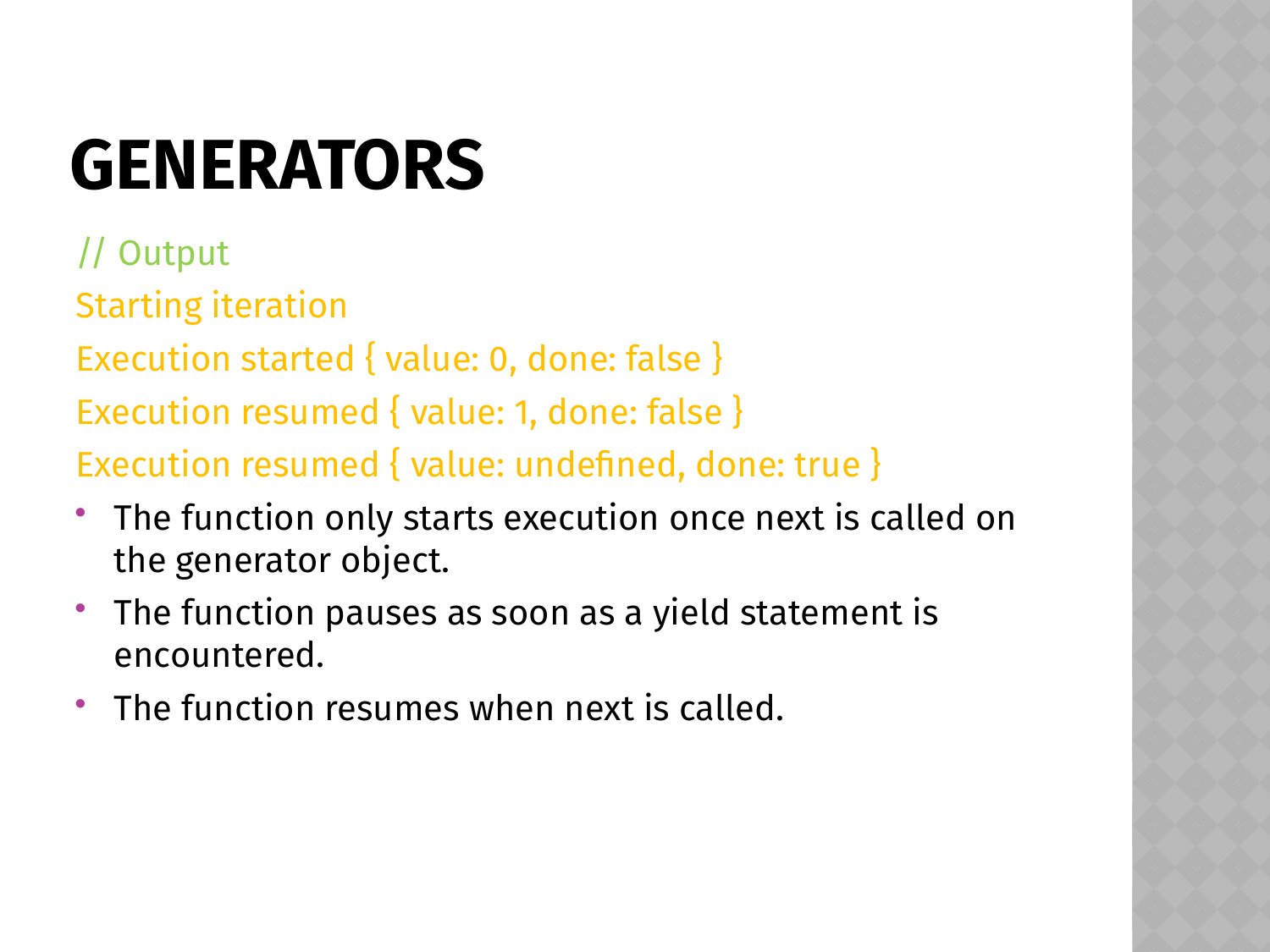

# Generators
// Output
Starting iteration
Execution started { value: 0, done: false }
Execution resumed { value: 1, done: false }
Execution resumed { value: undefined, done: true }
The function only starts execution once next is called on the generator object.
The function pauses as soon as a yield statement is encountered.
The function resumes when next is called.